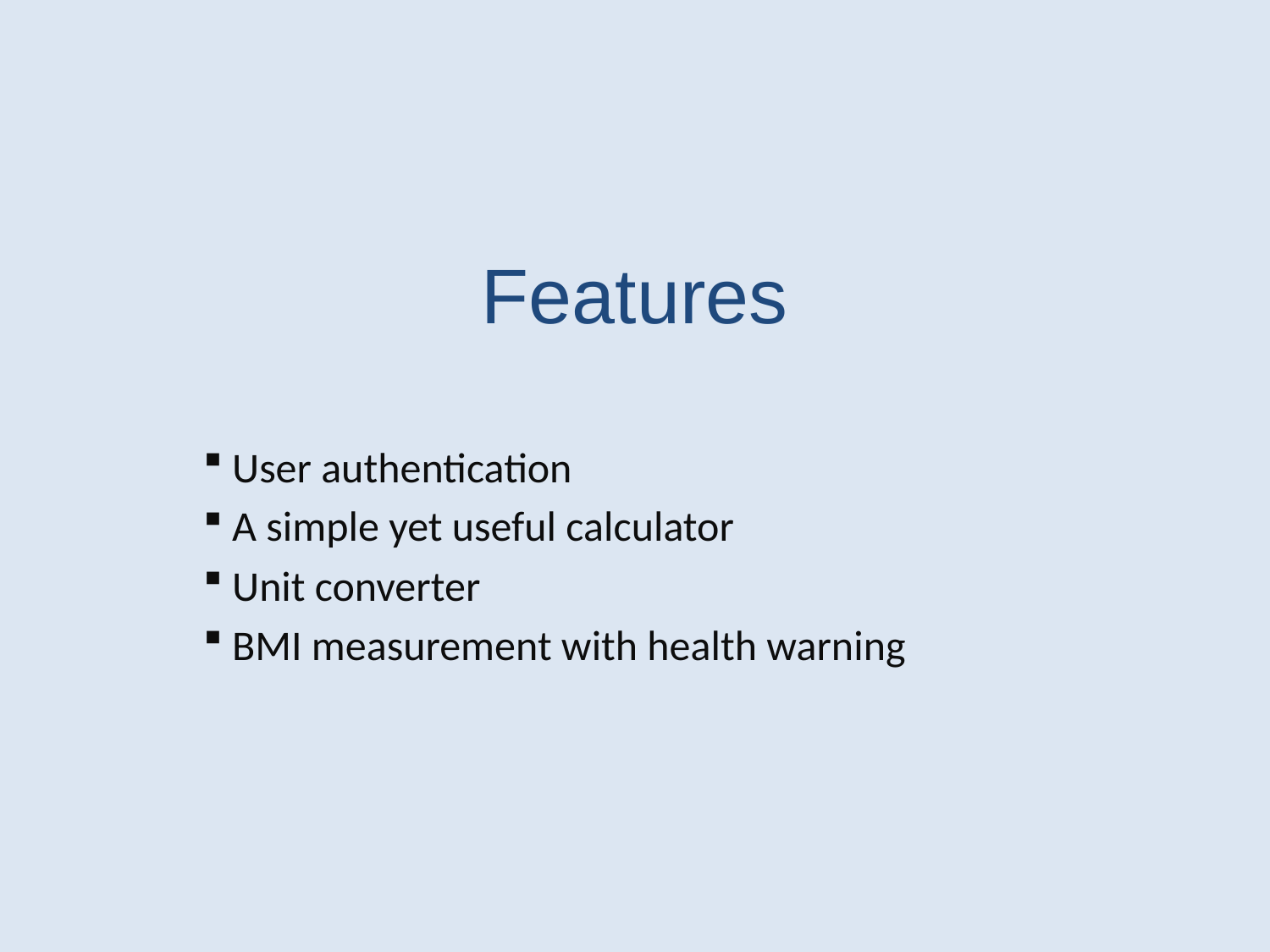

# Features
 User authentication
 A simple yet useful calculator
 Unit converter
 BMI measurement with health warning